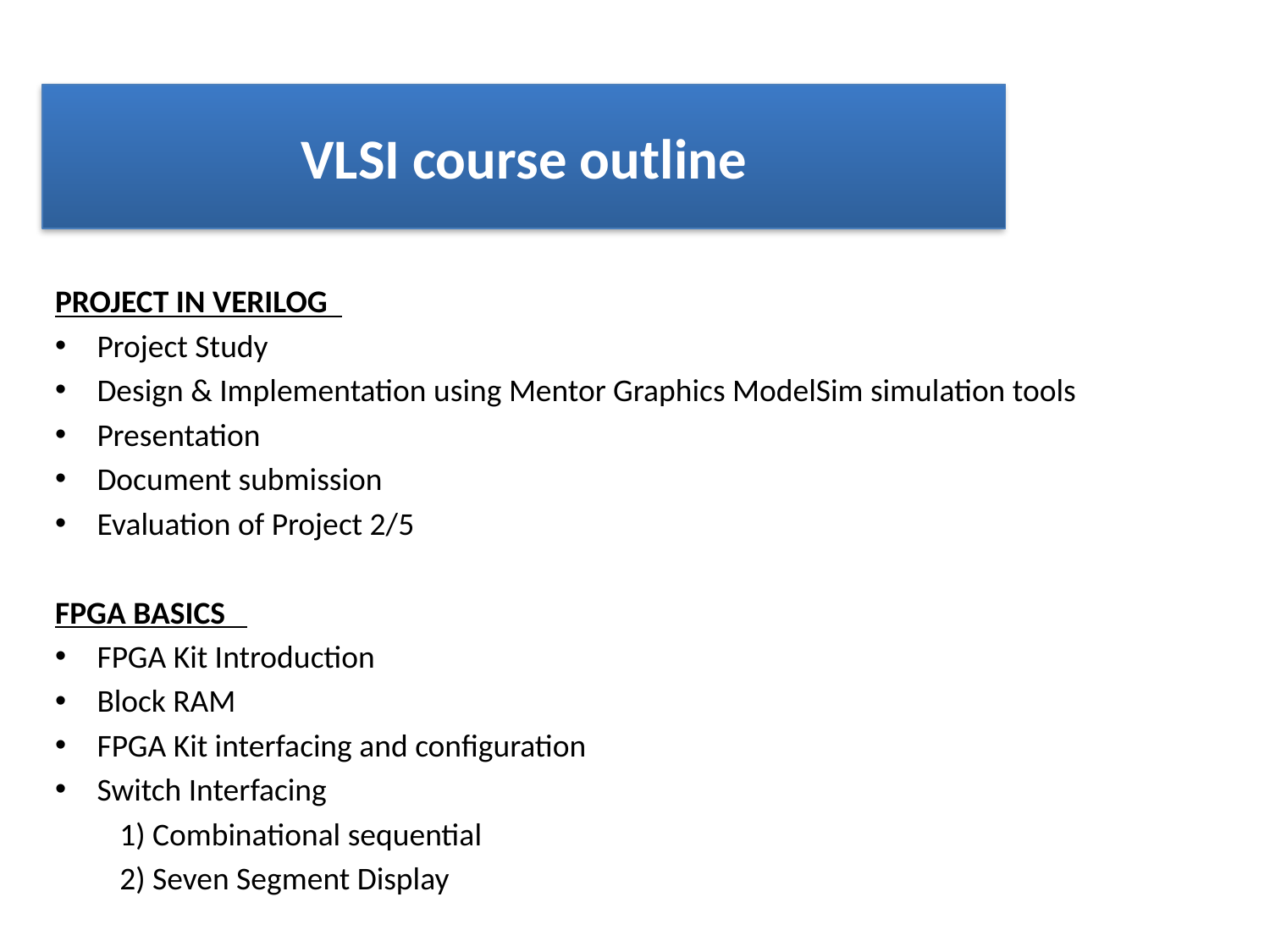

VLSI course outline
PROJECT IN VERILOG
Project Study
Design & Implementation using Mentor Graphics ModelSim simulation tools
Presentation
Document submission
Evaluation of Project 2/5

FPGA BASICS
FPGA Kit Introduction
Block RAM
FPGA Kit interfacing and configuration
Switch Interfacing
         1) Combinational sequential
         2) Seven Segment Display